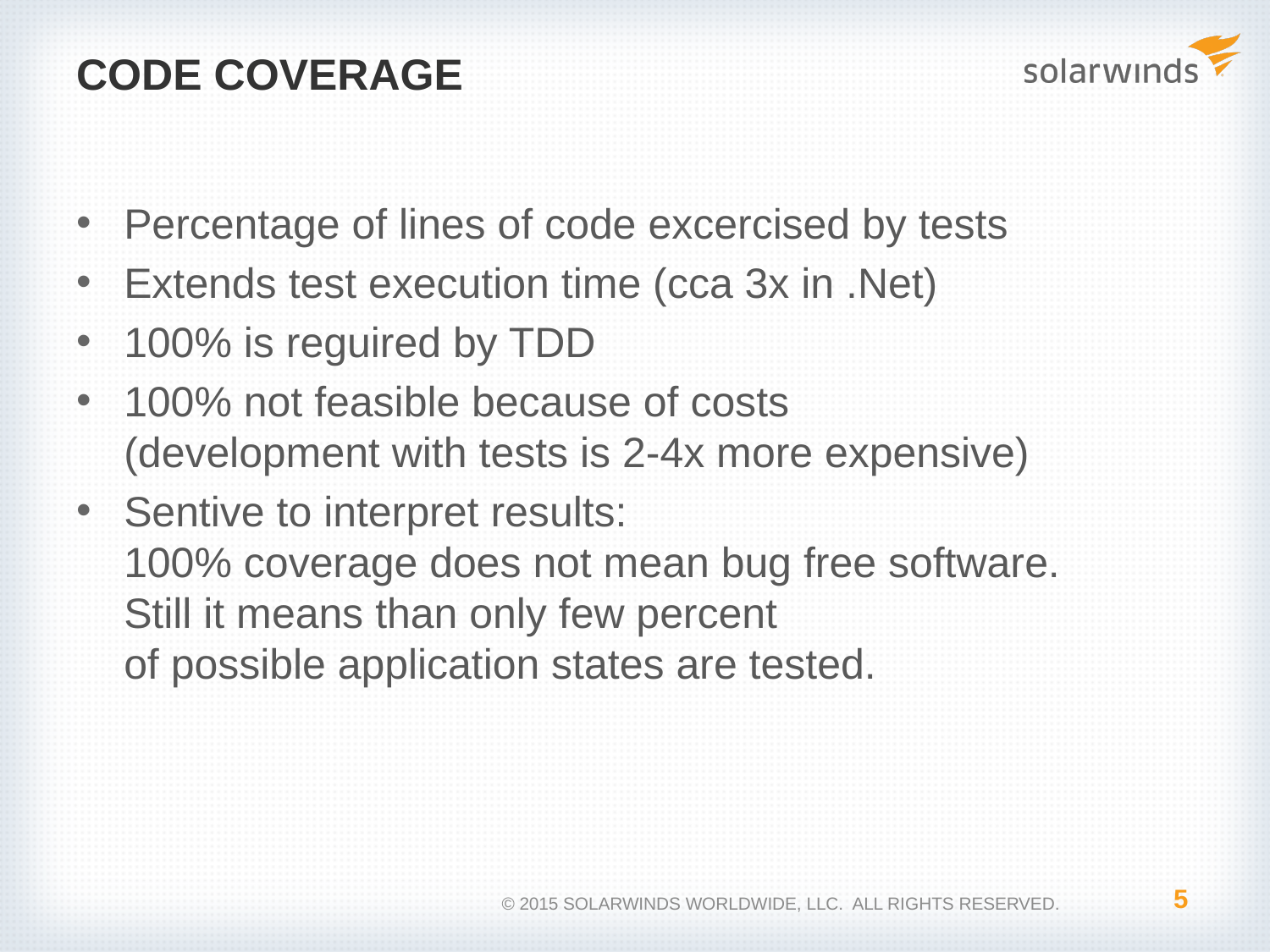

# Code coverage

Percentage of lines of code excercised by tests
Extends test execution time (cca 3x in .Net)
100% is reguired by TDD
100% not feasible because of costs
(development with tests is 2-4x more expensive)
Sentive to interpret results:
100% coverage does not mean bug free software.
Still it means than only few percent
of possible application states are tested.
5
© 2015 SOLARWINDS WORLDWIDE, LLC.  ALL RIGHTS RESERVED.